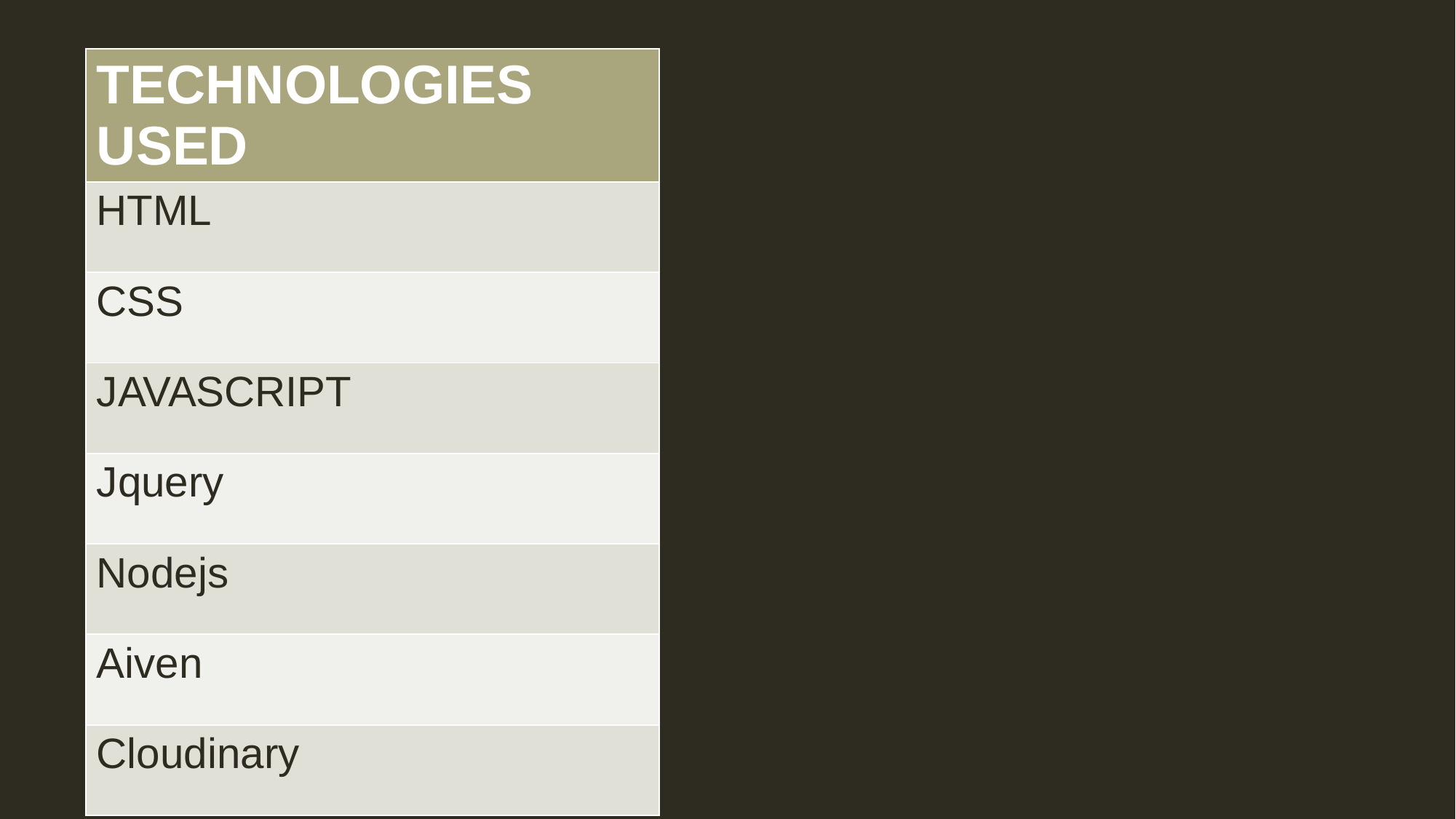

| TECHNOLOGIES USED |
| --- |
| HTML |
| CSS |
| JAVASCRIPT |
| Jquery |
| Nodejs |
| Aiven |
| Cloudinary |